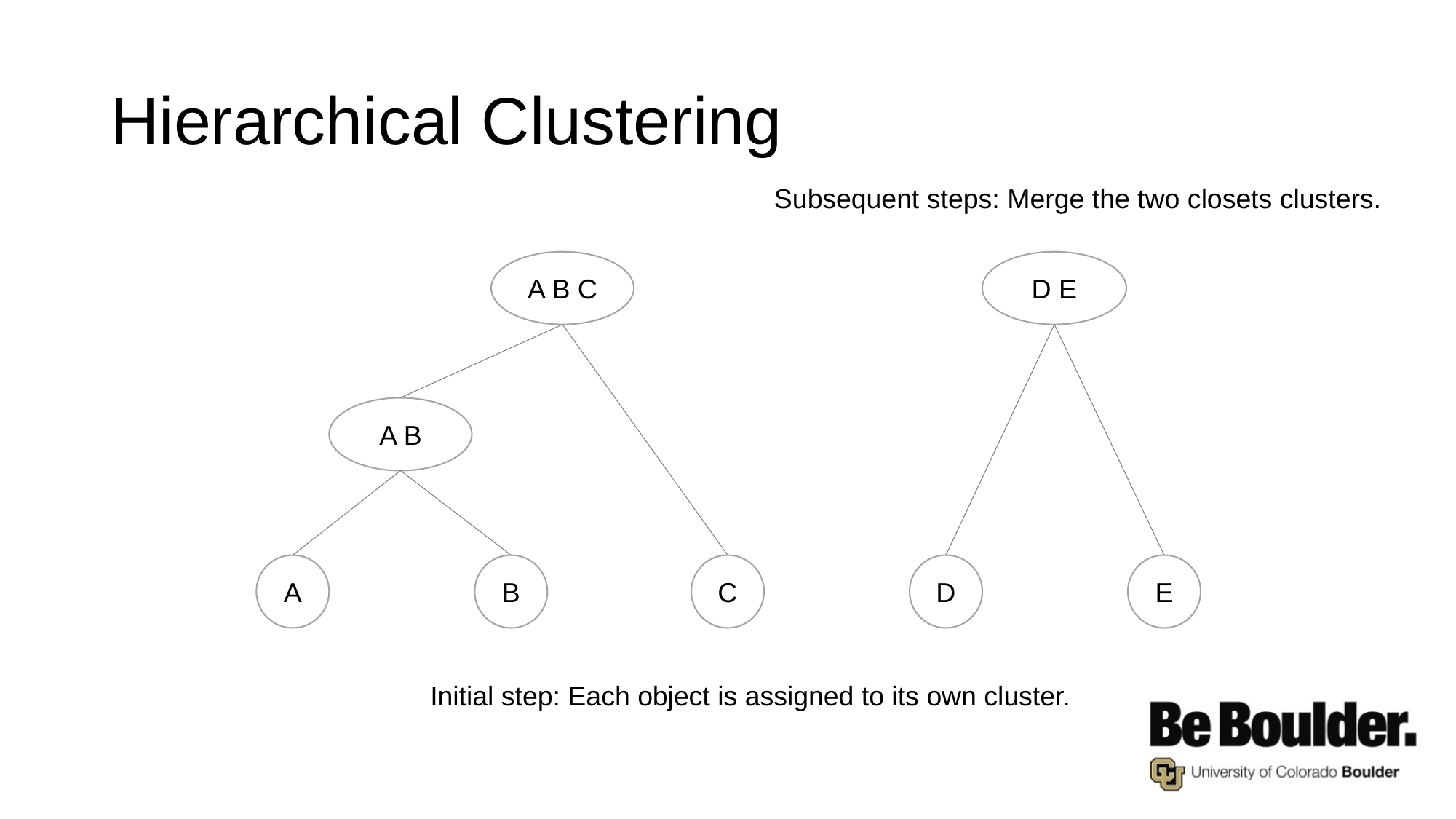

# Hierarchical Clustering
Subsequent steps: Merge the two closets clusters.
A B C
D E
A B
A
B
C
D
E
Initial step: Each object is assigned to its own cluster.